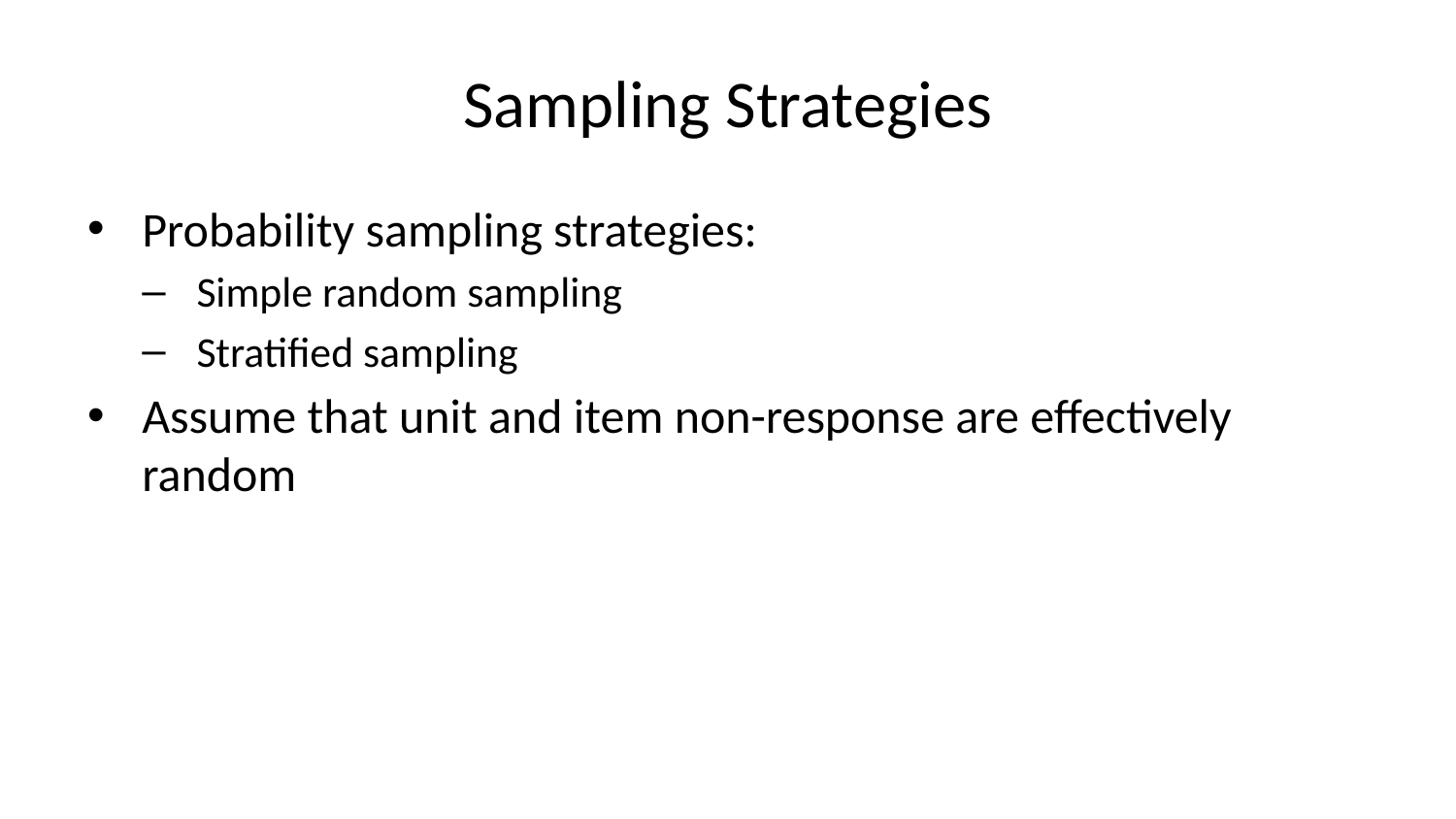

# Sampling Strategies
Probability sampling strategies:
Simple random sampling
Stratified sampling
Assume that unit and item non-response are effectively random